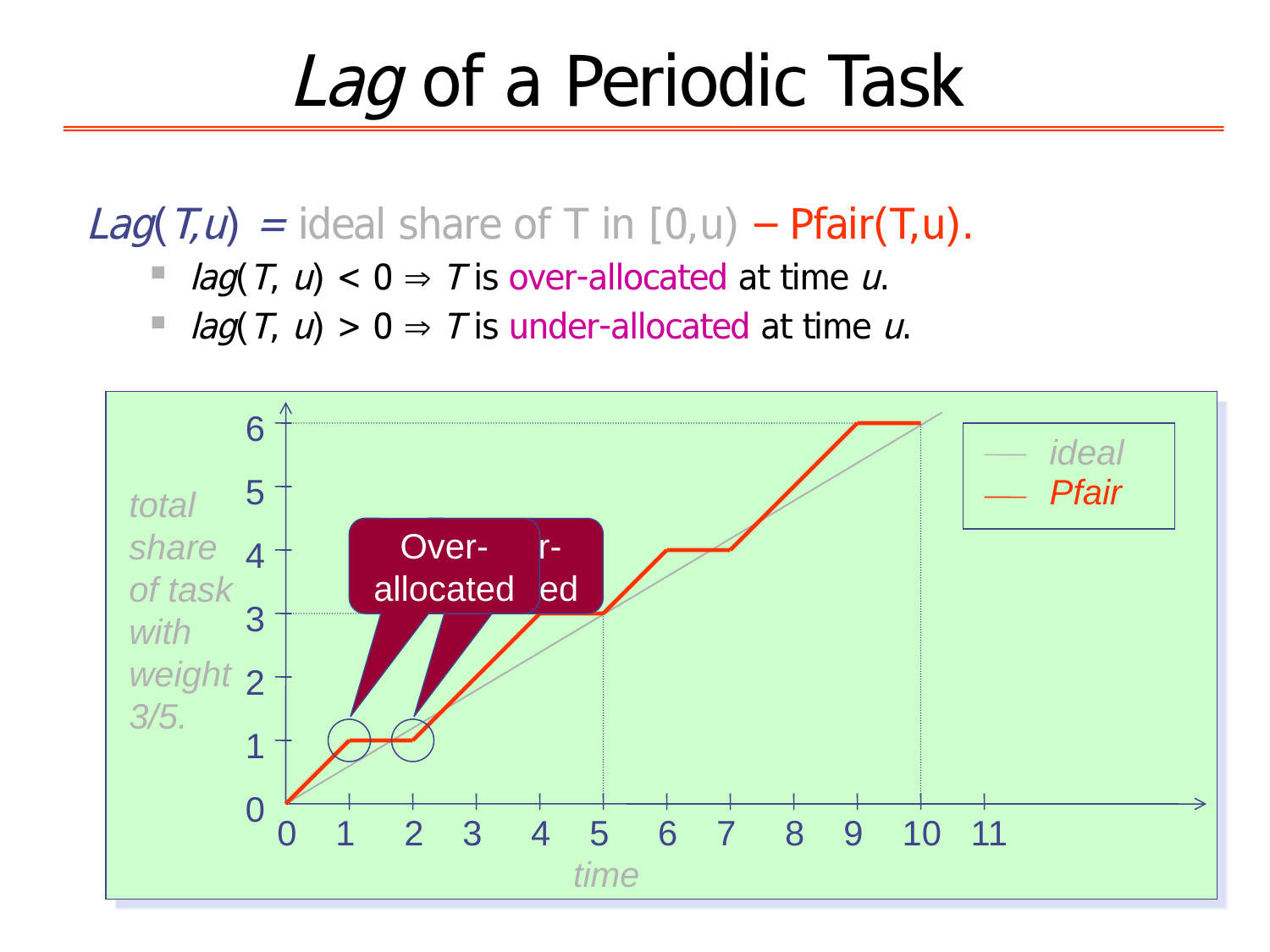

# Lag of a Periodic Task
Lag(T,u) = ideal share of T in [0,u) – Pfair(T,u).
lag(T, u) < 0 ⇒ T is over-allocated at time u.
lag(T, u) > 0 ⇒ T is under-allocated at time u.

6

5

4

3

2

1

0

ideal

Pfair
total share of task with weight 3/5.

Over-allocated

Under-allocated

0    1     2    3     4    5     6    7     8    9    10   11

time